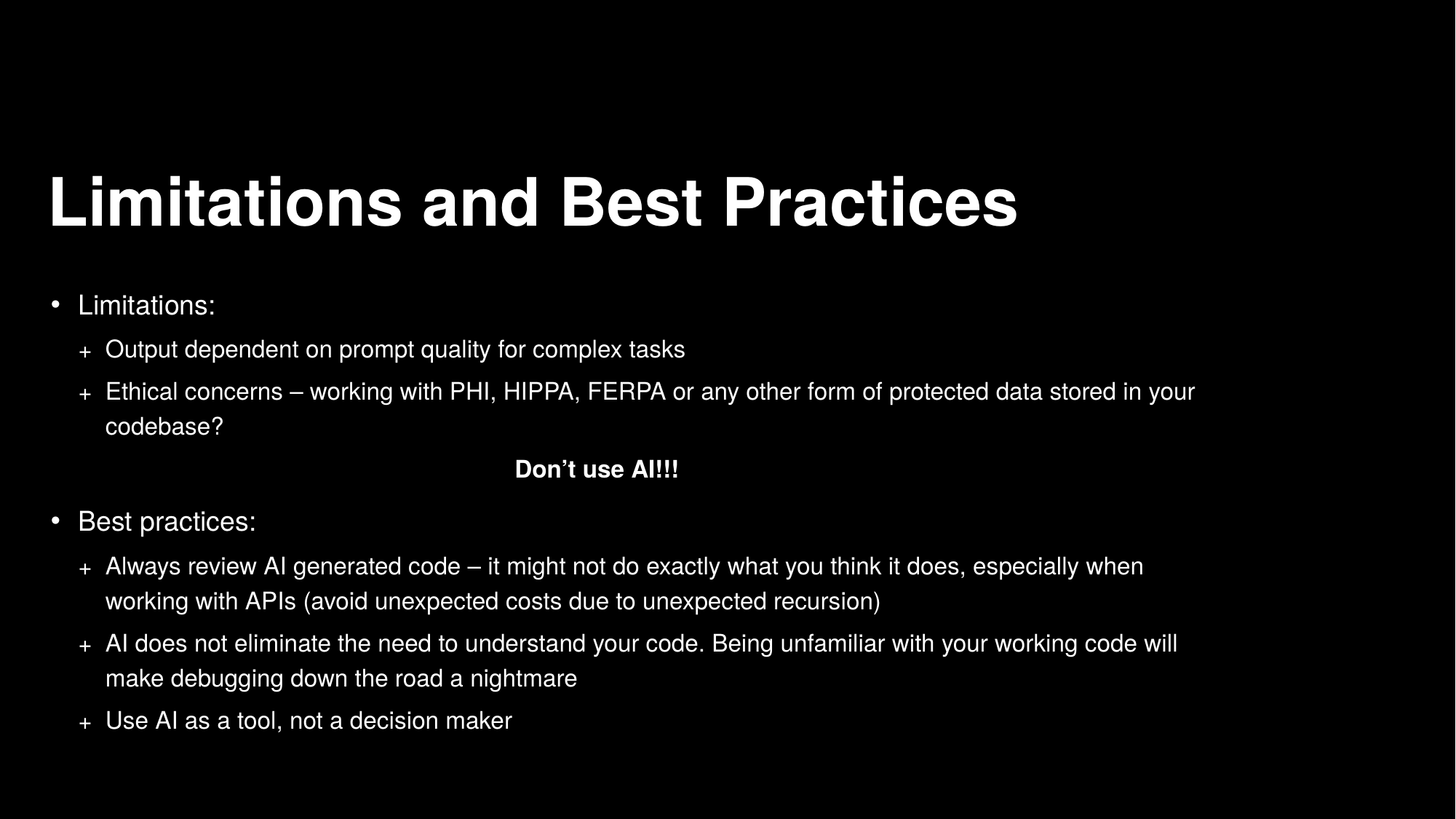

# Limitations and Best Practices
Limitations:
Output dependent on prompt quality for complex tasks
Ethical concerns – working with PHI, HIPPA, FERPA or any other form of protected data stored in your codebase?
				Don’t use AI!!!
Best practices:
Always review AI generated code – it might not do exactly what you think it does, especially when working with APIs (avoid unexpected costs due to unexpected recursion)
AI does not eliminate the need to understand your code. Being unfamiliar with your working code will make debugging down the road a nightmare
Use AI as a tool, not a decision maker